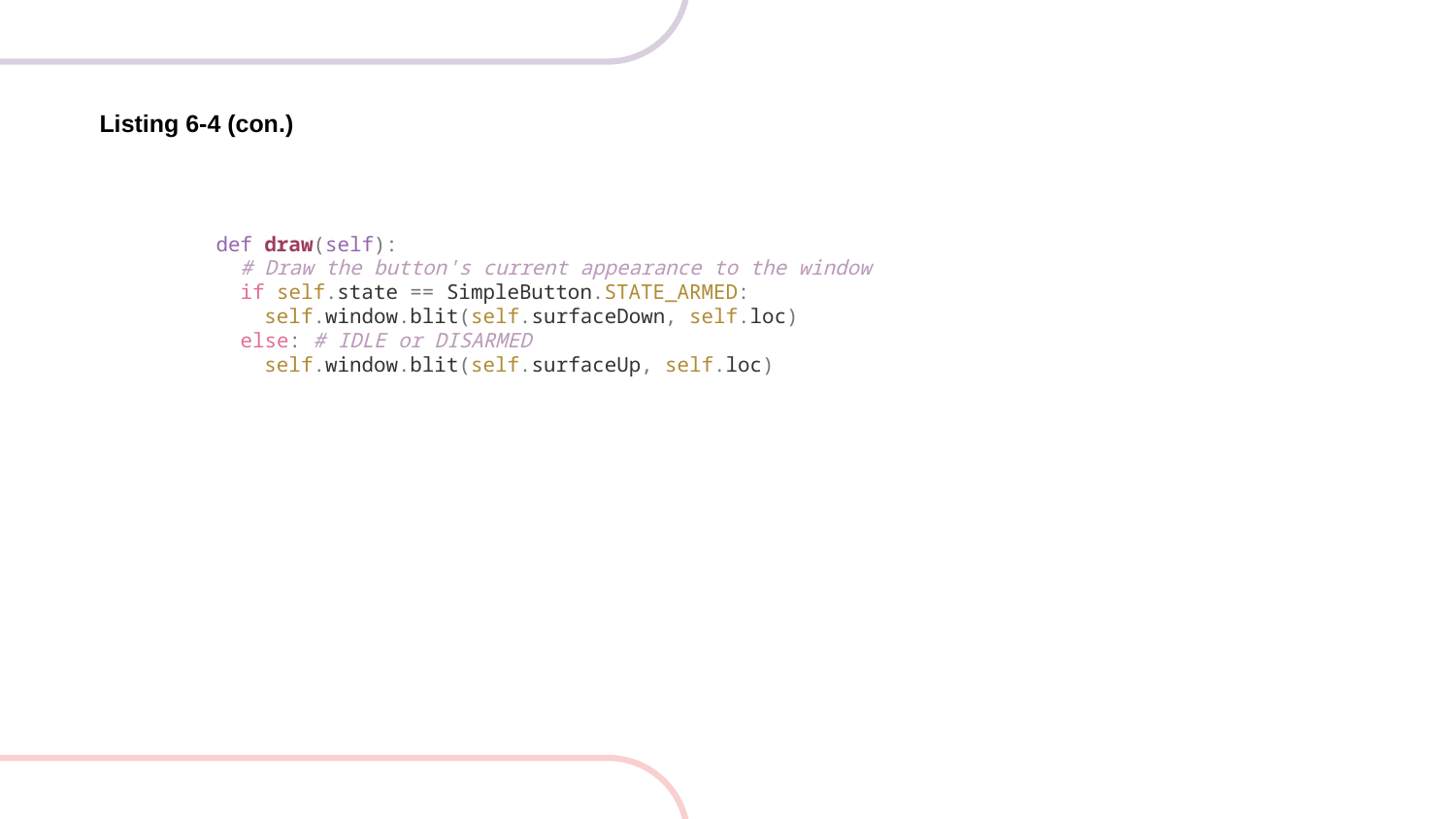

Listing 6-4 (con.)
def draw(self):
  # Draw the button's current appearance to the window
  if self.state == SimpleButton.STATE_ARMED:
    self.window.blit(self.surfaceDown, self.loc)
  else: # IDLE or DISARMED
    self.window.blit(self.surfaceUp, self.loc)